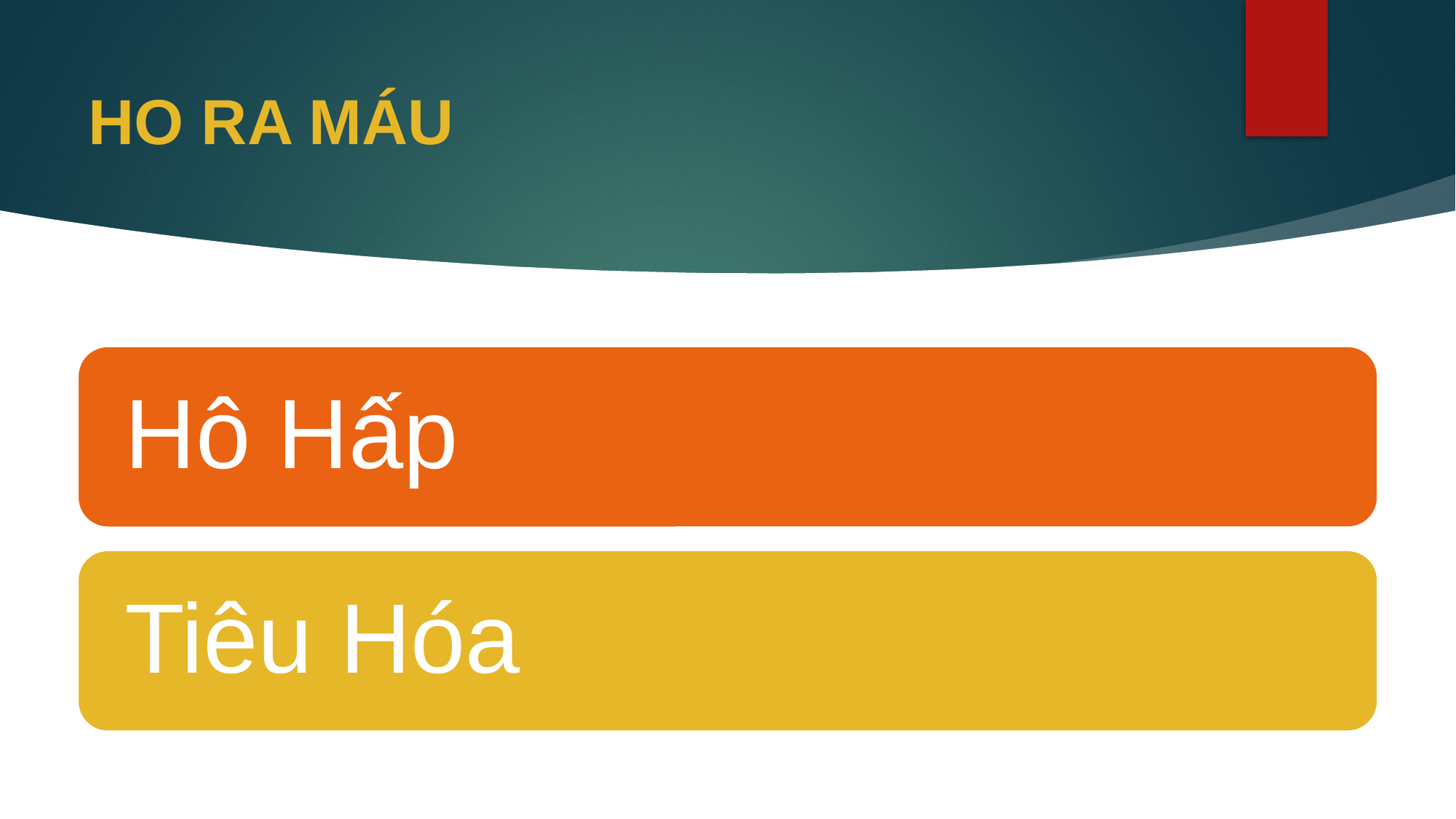

# HO RA MÁU

Hô Hấp
Tiêu Hóa